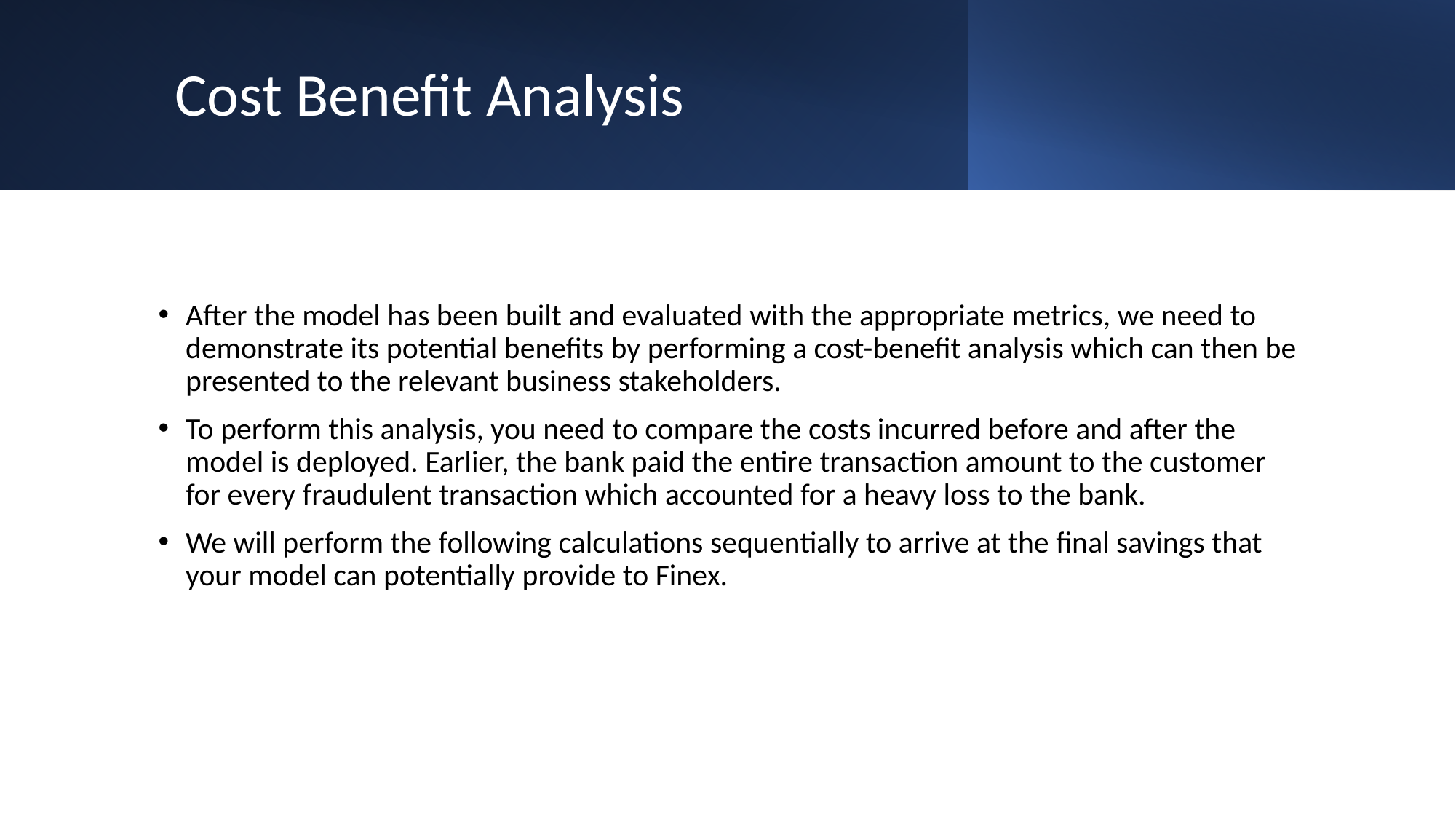

# Cost Benefit Analysis
After the model has been built and evaluated with the appropriate metrics, we need to demonstrate its potential benefits by performing a cost-benefit analysis which can then be presented to the relevant business stakeholders.
To perform this analysis, you need to compare the costs incurred before and after the model is deployed. Earlier, the bank paid the entire transaction amount to the customer for every fraudulent transaction which accounted for a heavy loss to the bank.
We will perform the following calculations sequentially to arrive at the final savings that your model can potentially provide to Finex.